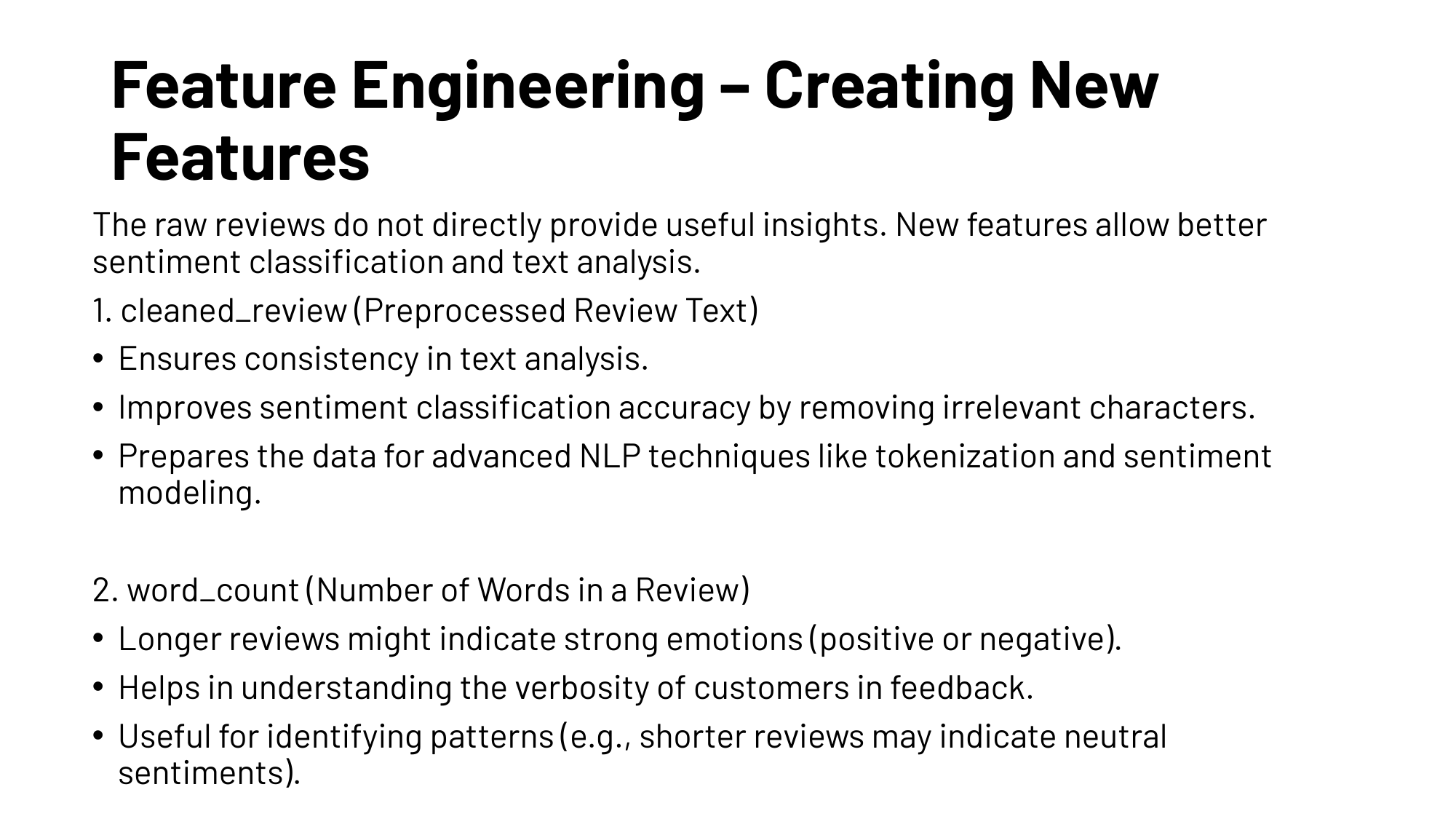

# Feature Engineering – Creating New Features
The raw reviews do not directly provide useful insights. New features allow better sentiment classification and text analysis.
1. cleaned_review (Preprocessed Review Text)
Ensures consistency in text analysis.
Improves sentiment classification accuracy by removing irrelevant characters.
Prepares the data for advanced NLP techniques like tokenization and sentiment modeling.

2. word_count (Number of Words in a Review)
Longer reviews might indicate strong emotions (positive or negative).
Helps in understanding the verbosity of customers in feedback.
Useful for identifying patterns (e.g., shorter reviews may indicate neutral sentiments).